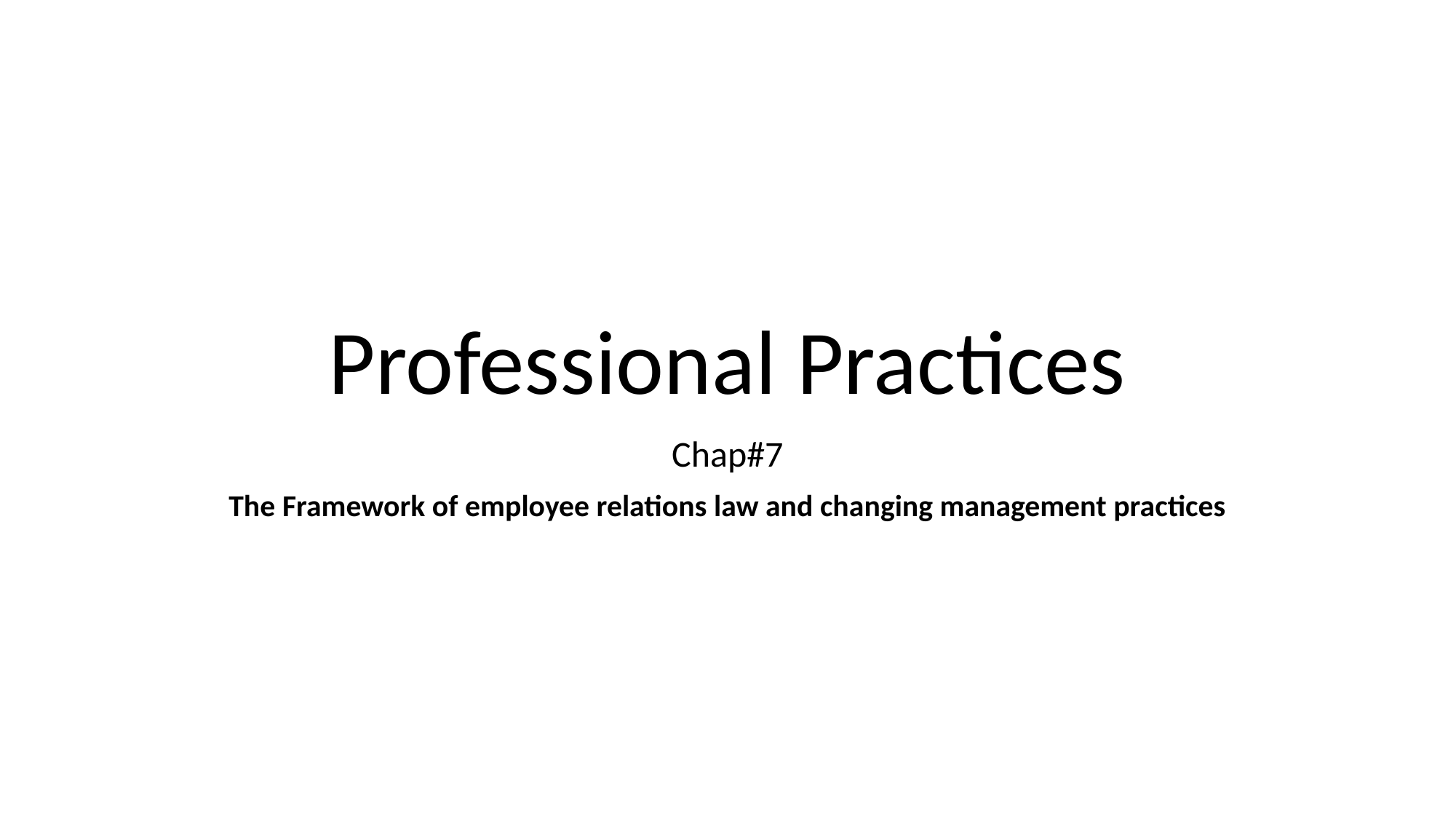

# Professional Practices
Chap#7
The Framework of employee relations law and changing management practices